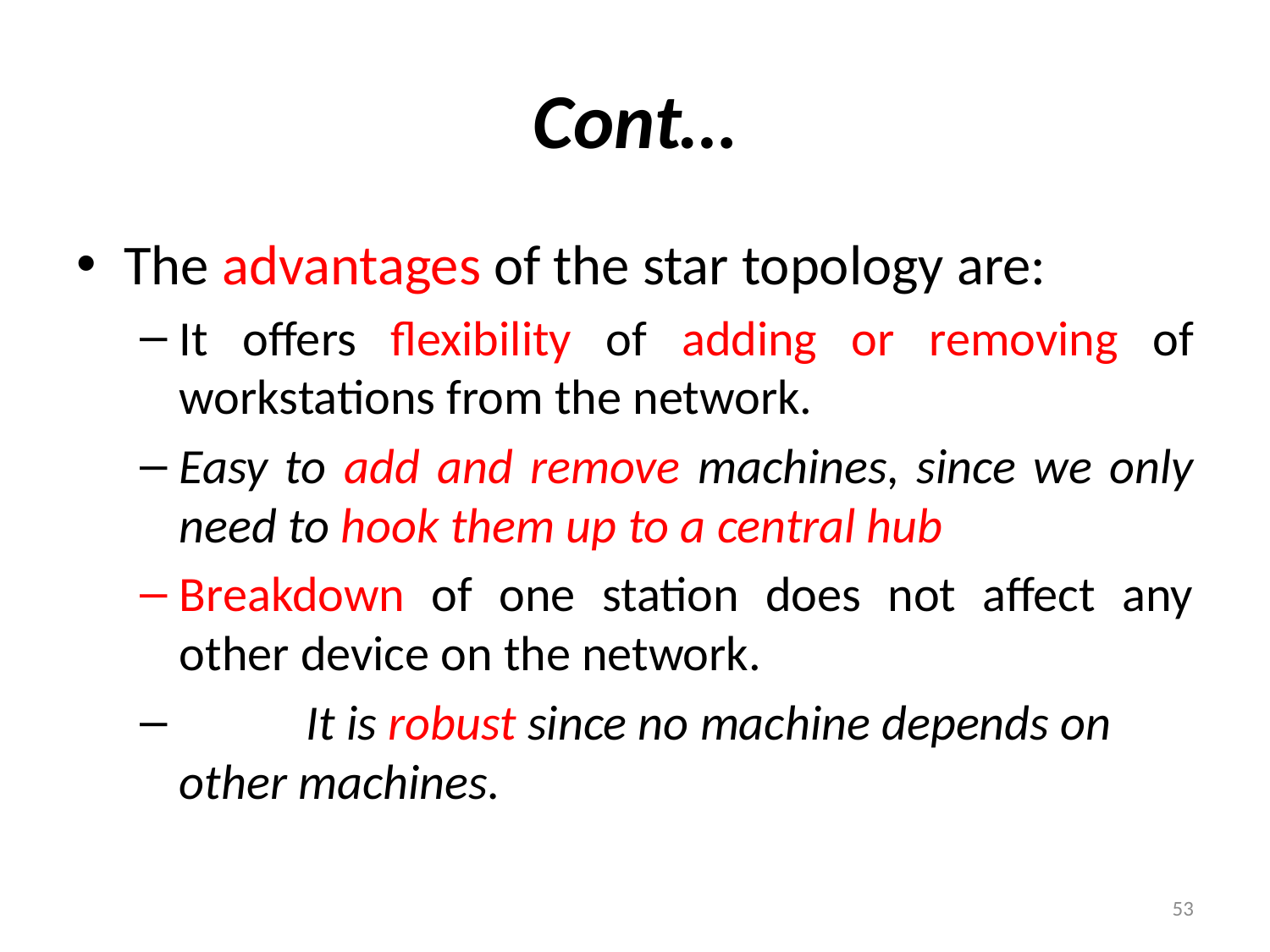

# Cont…
The advantages of the star topology are:
It offers flexibility of adding or removing of workstations from the network.
Easy to add and remove machines, since we only need to hook them up to a central hub
Breakdown of one station does not affect any other device on the network.
	It is robust since no machine depends on other machines.

53